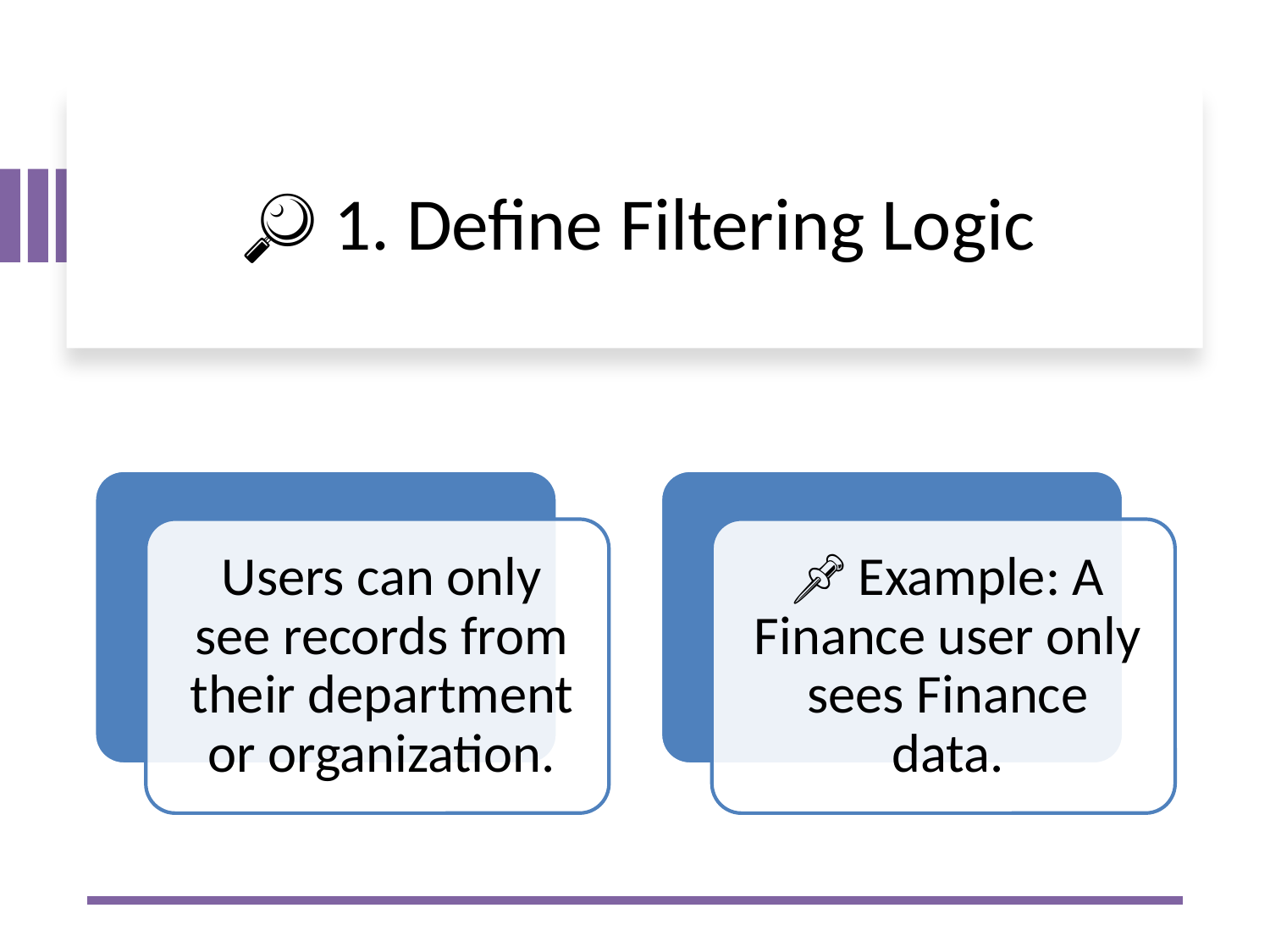

# 🔎 1. Define Filtering Logic

Users can only see records from their department or organization.
📌 Example: A Finance user only sees Finance data.